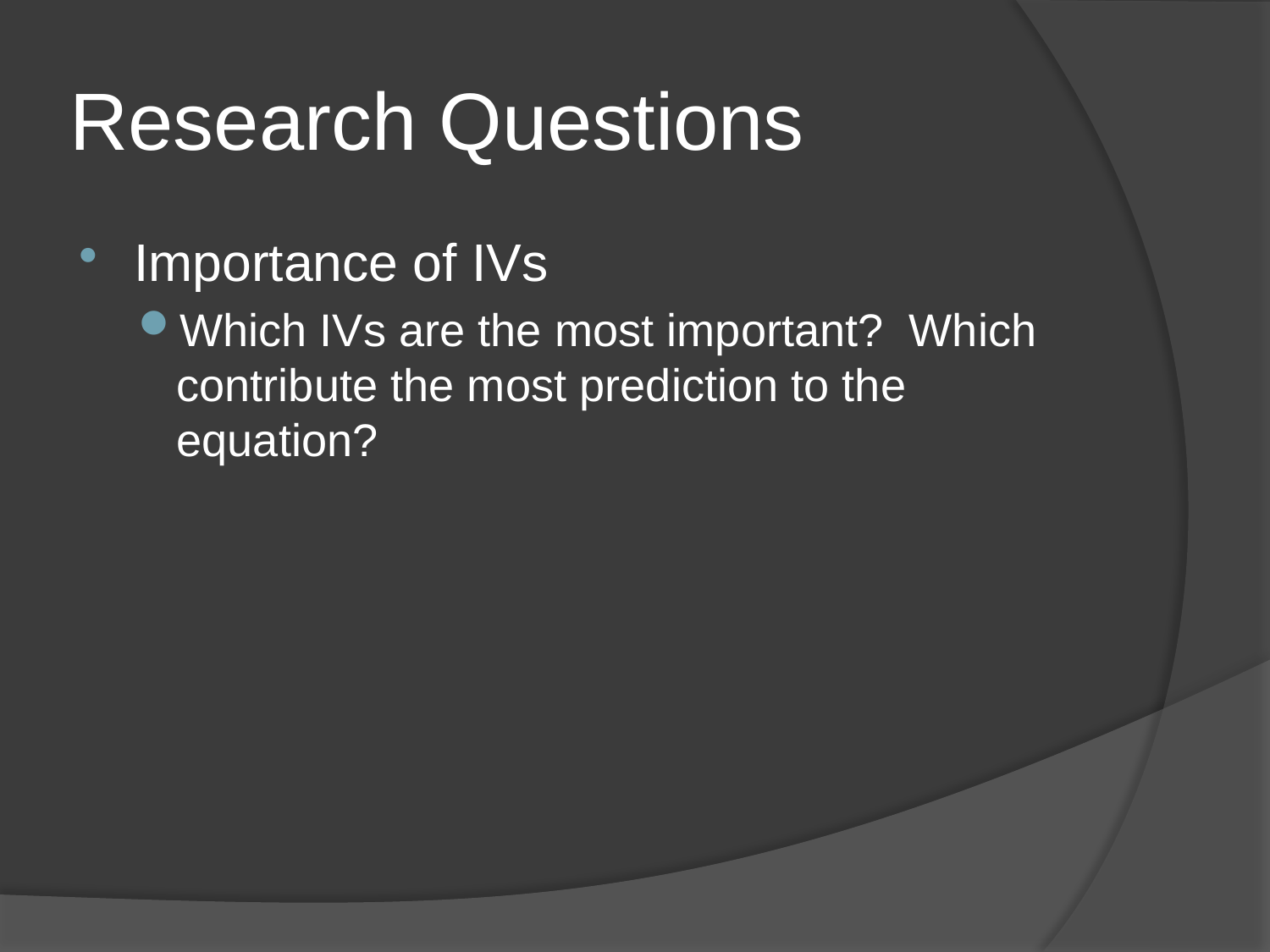

# Research Questions
Importance of IVs
Which IVs are the most important?  Which contribute the most prediction to the equation?